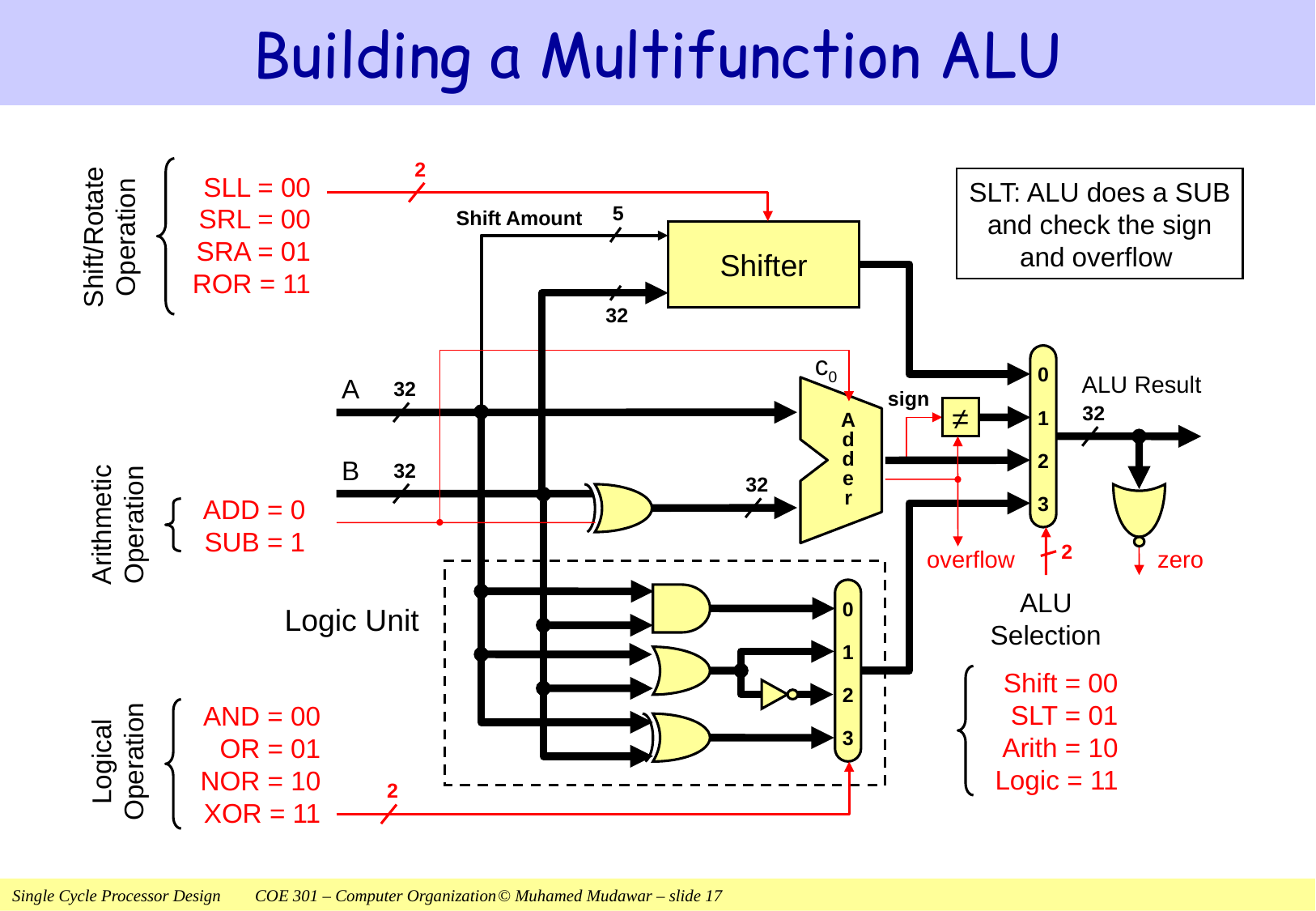

# Building a Multifunction ALU
SLL = 00
SRL = 00
SRA = 01
ROR = 11
 2

SLT: ALU does a SUB and check the sign and overflow

5
Shift/Rotate
Operation
Shift Amount
Shifter

 32
c0

0
ALU Result
A
 32

A
d
d
e
r

sign
≠
 32

1

2
 32

ADD = 0
SUB = 1
Arithmetic
Operation

B

 32

3

 2

overflow

zero

ALU
Selection
Logic Unit

0

1

Shift = 00
SLT = 01
Arith = 10
Logic = 11

2

AND = 00
OR = 01
NOR = 10
XOR = 11

Logical
Operation
3

 2